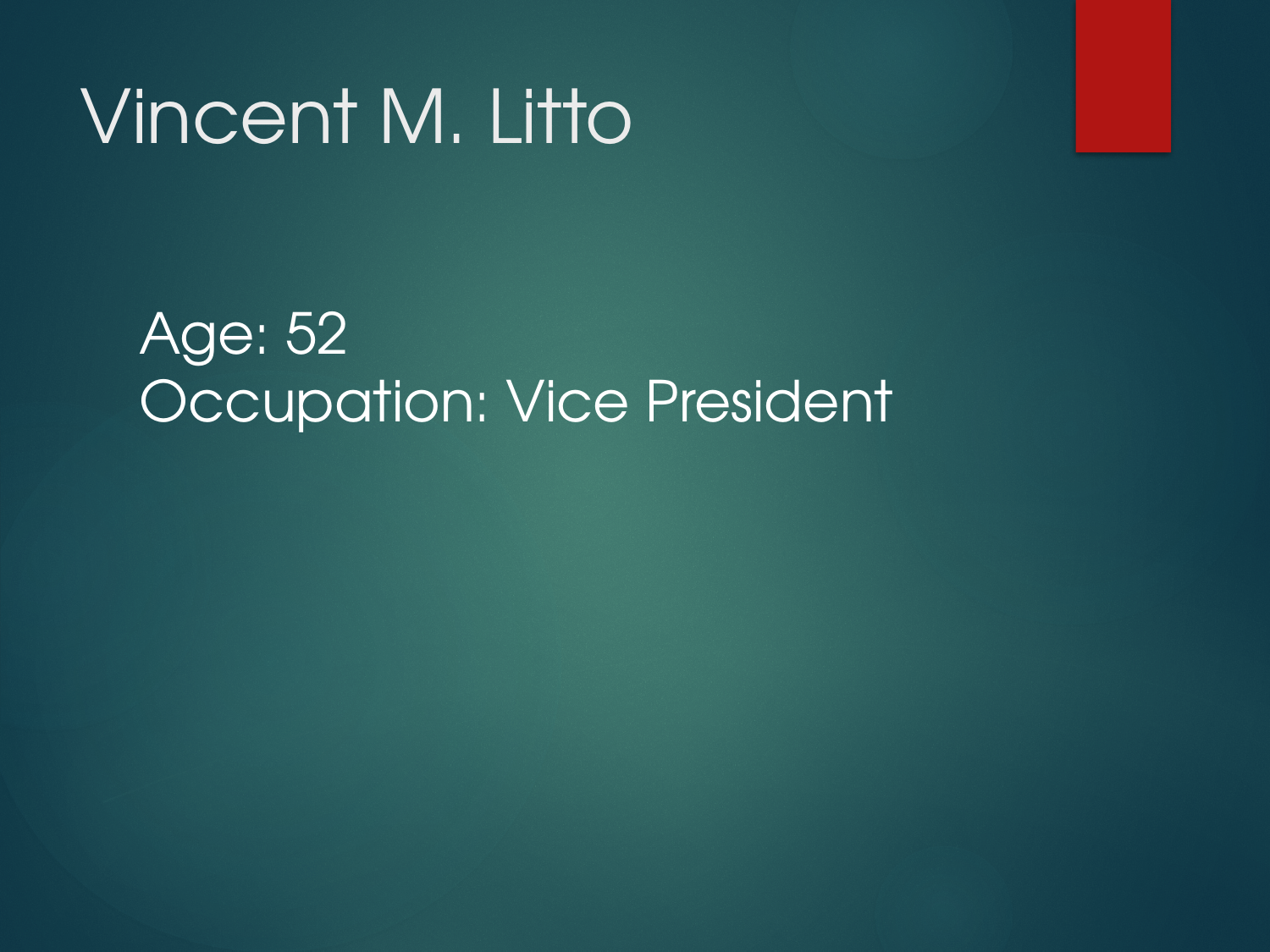

# Vincent M. Litto

Age: 52
Occupation: Vice President